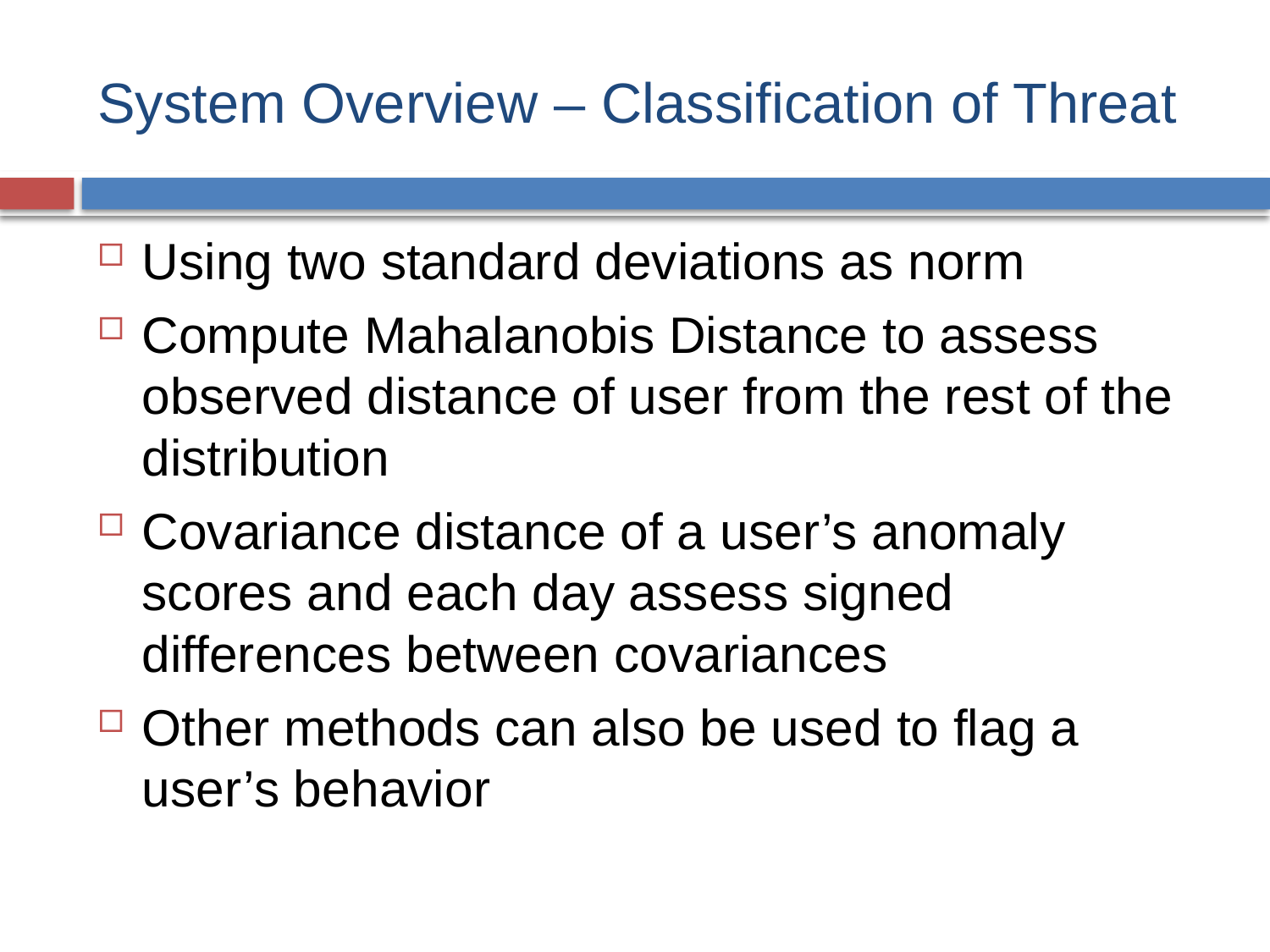

# System Overview – Classification of Threat
Using two standard deviations as norm
Compute Mahalanobis Distance to assess observed distance of user from the rest of the distribution
Covariance distance of a user’s anomaly scores and each day assess signed differences between covariances
Other methods can also be used to flag a user’s behavior